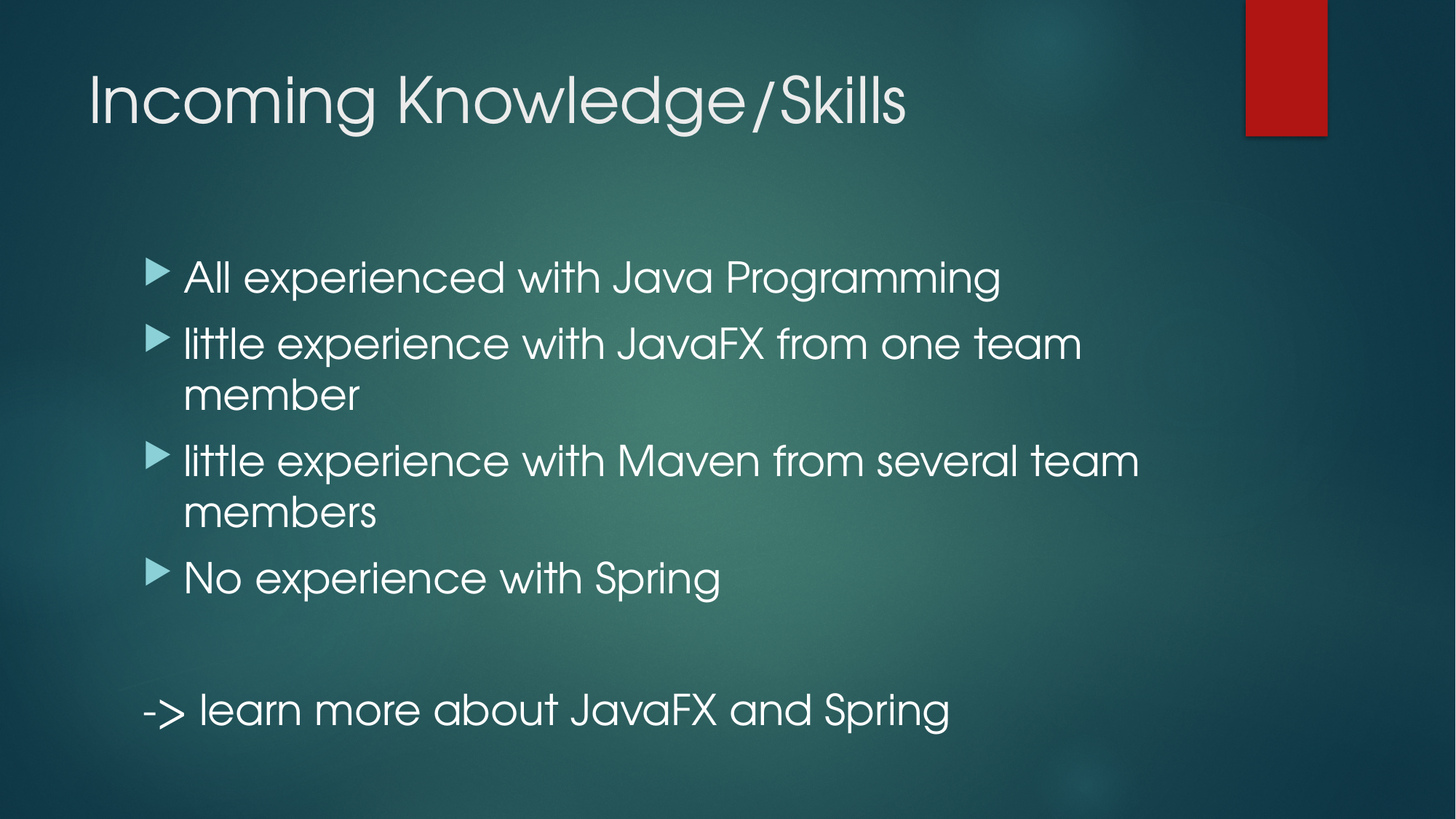

# Incoming Knowledge/Skills
All experienced with Java Programming
little experience with JavaFX from one team member
little experience with Maven from several team members
No experience with Spring

-> learn more about JavaFX and Spring